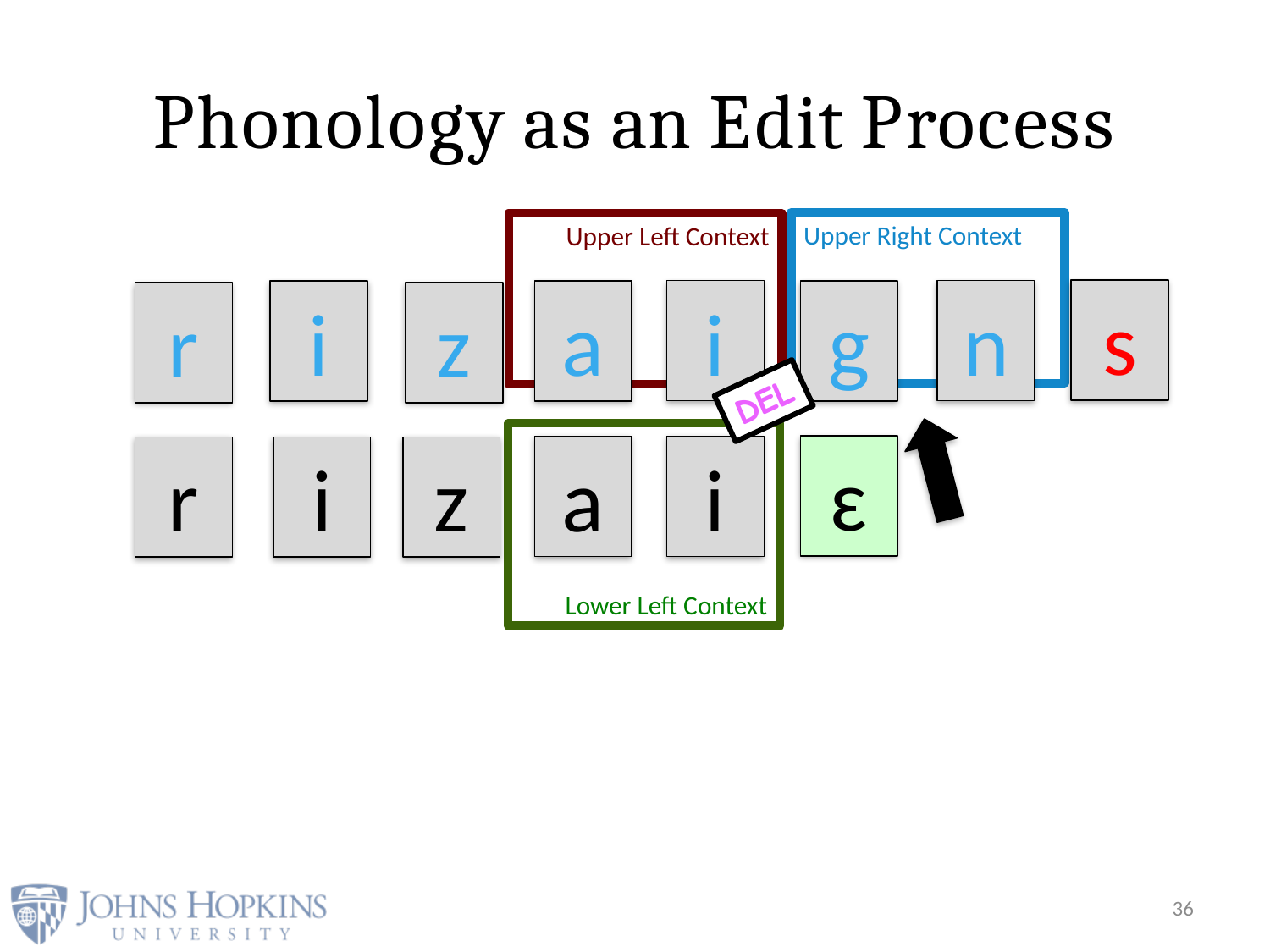

# Phonology as an Edit Process
Upper Right Context

Upper Left Context

s
i
n
i
a
g
r
z
DEL

Lower Left Context
ɛ
a
i
r
i
z
36